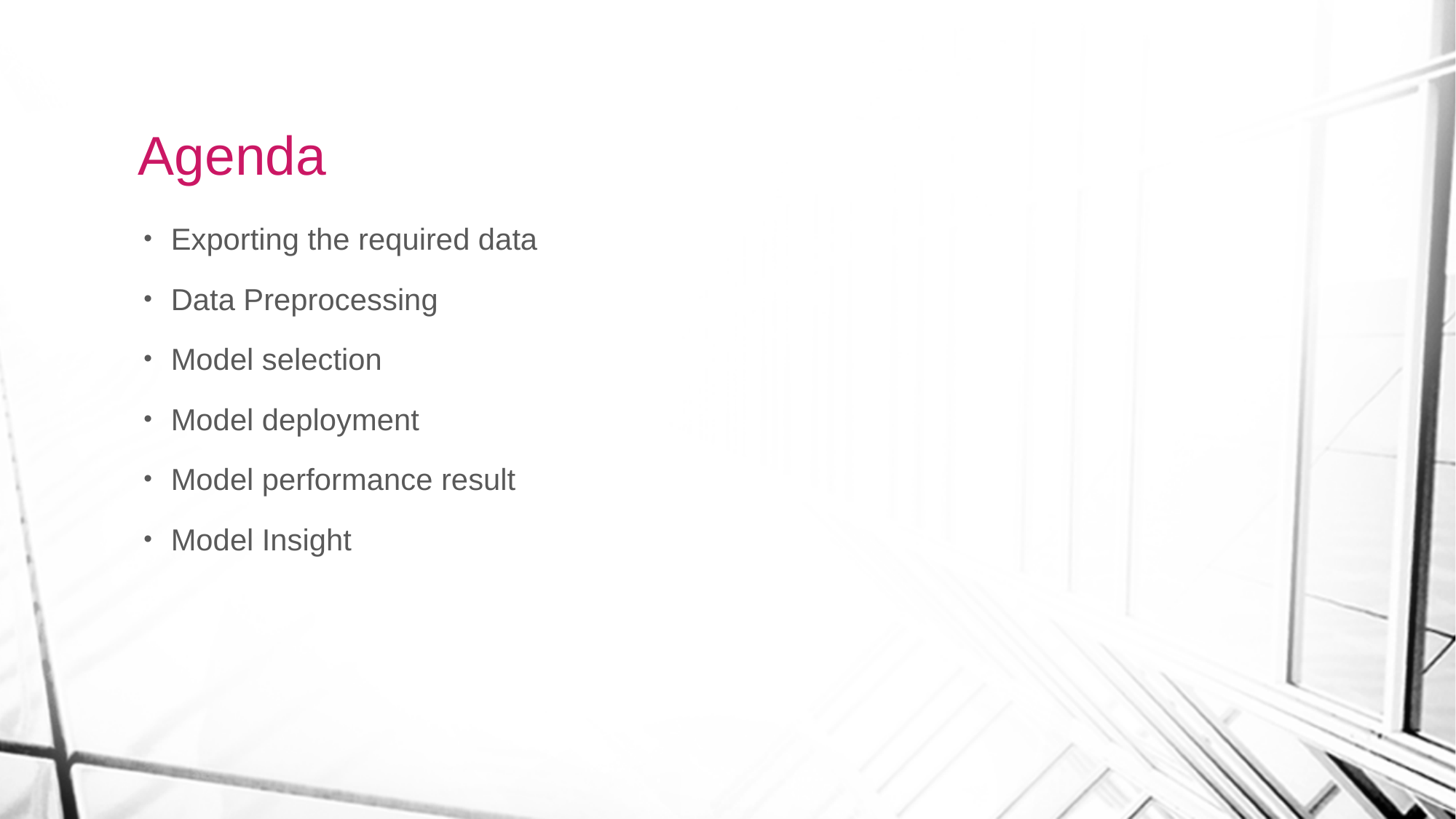

# Agenda
Exporting the required data
Data Preprocessing
Model selection
Model deployment
Model performance result
Model Insight